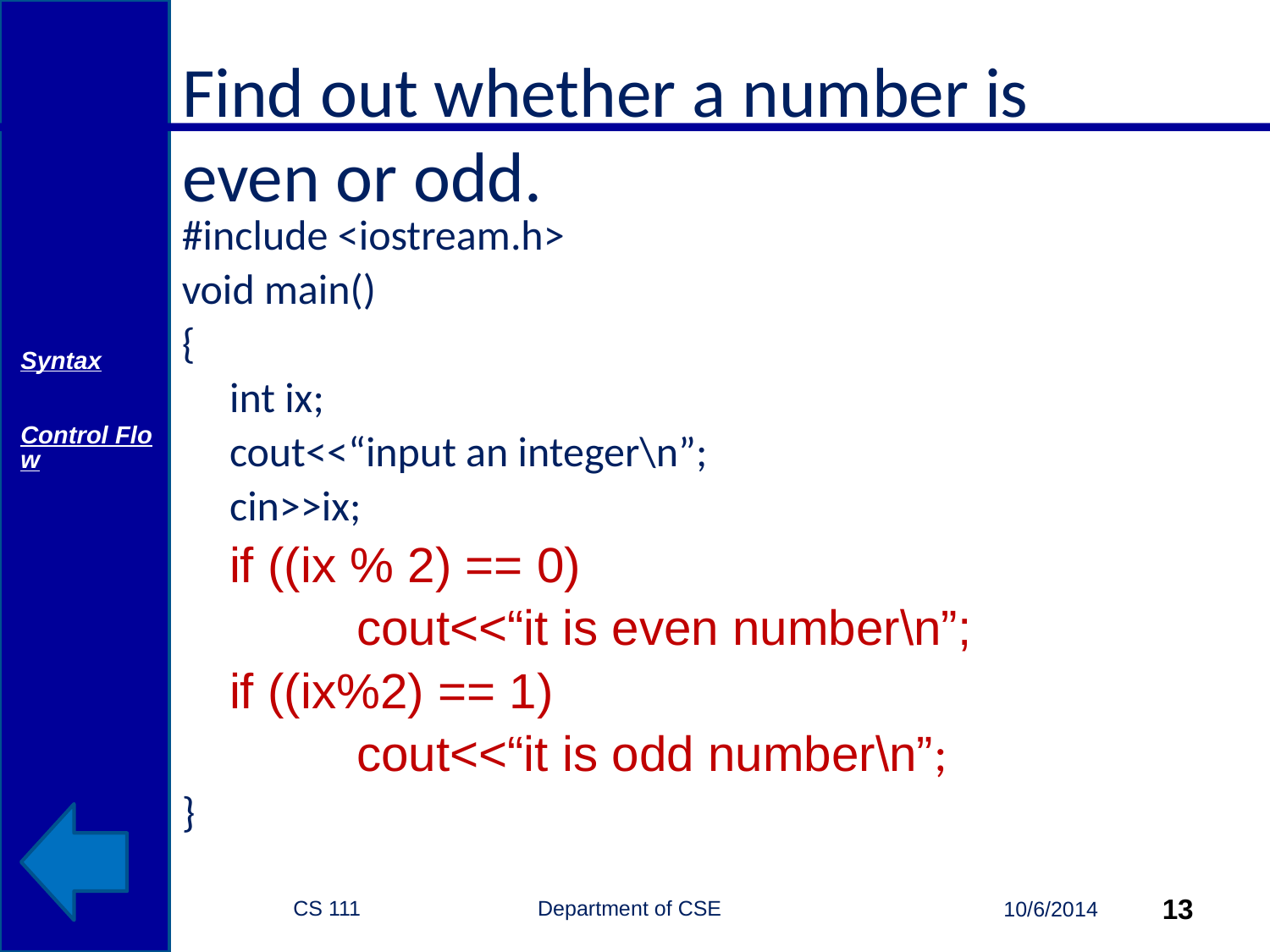

# Find out whether a number is even or odd.
#include <iostream.h>
void main()
{
	int ix;
	cout<<“input an integer\n”;
	cin>>ix;
	if ((ix % 2) == 0)
		cout<<“it is even number\n”;
	if ((ix%2) == 1)
		cout<<“it is odd number\n”;
}
Syntax

Control Flow

CS 111                              Department of CSE
13
10/6/2014